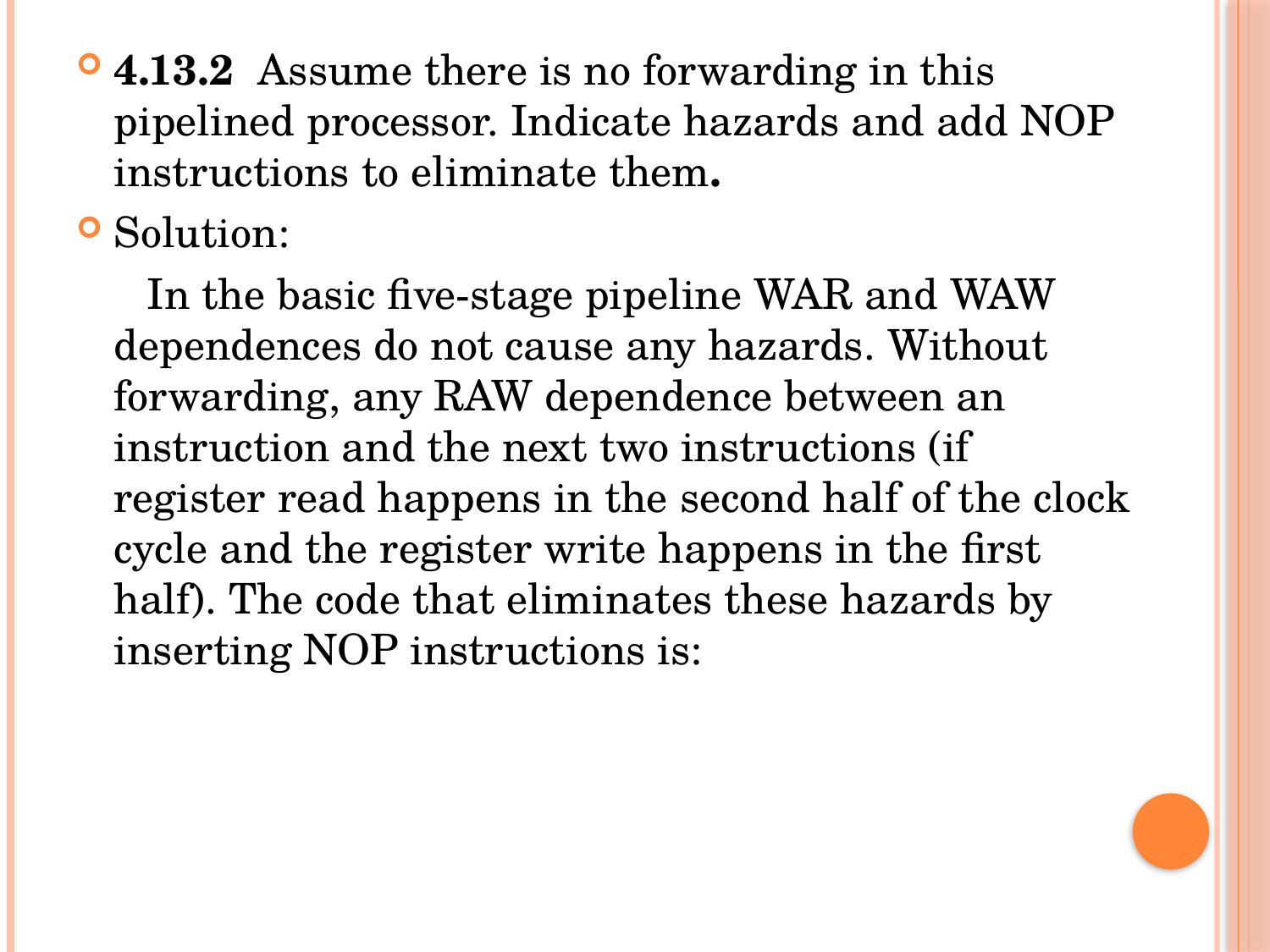

4.13.2  Assume there is no forwarding in this pipelined processor. Indicate hazards and add NOP instructions to eliminate them.
Solution:
        In the basic five-stage pipeline WAR and WAW dependences do not cause any hazards. Without forwarding, any RAW dependence between an instruction and the next two instructions (if register read happens in the second half of the clock cycle and the register write happens in the first half). The code that eliminates these hazards by inserting NOP instructions is: